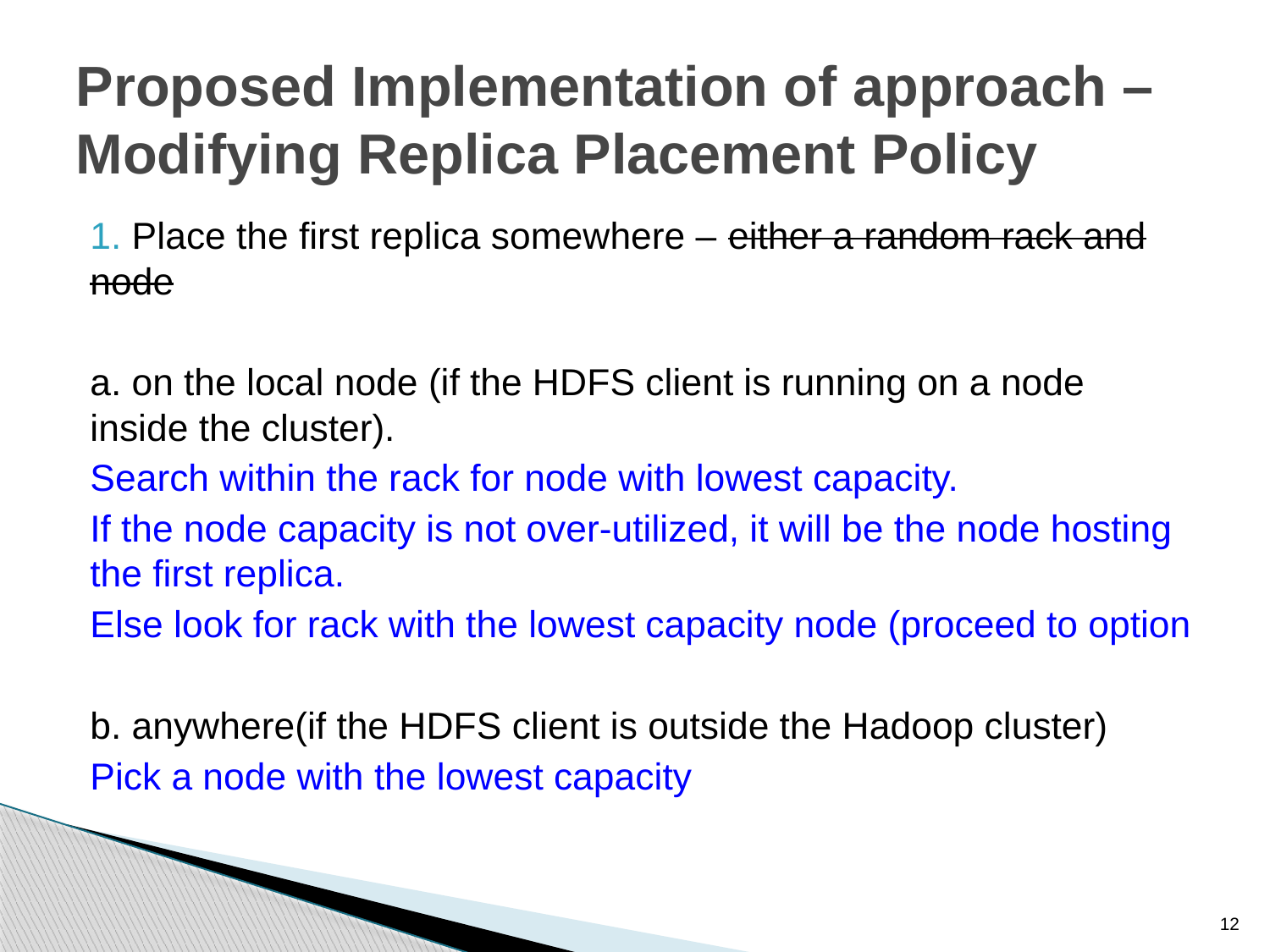

# Proposed Implementation of approach – Modifying Replica Placement Policy
1. Place the first replica somewhere – either a random rack and node

a. on the local node (if the HDFS client is running on a node inside the cluster).
Search within the rack for node with lowest capacity.
If the node capacity is not over-utilized, it will be the node hosting the first replica.
Else look for rack with the lowest capacity node (proceed to option

b. anywhere(if the HDFS client is outside the Hadoop cluster)
Pick a node with the lowest capacity
12